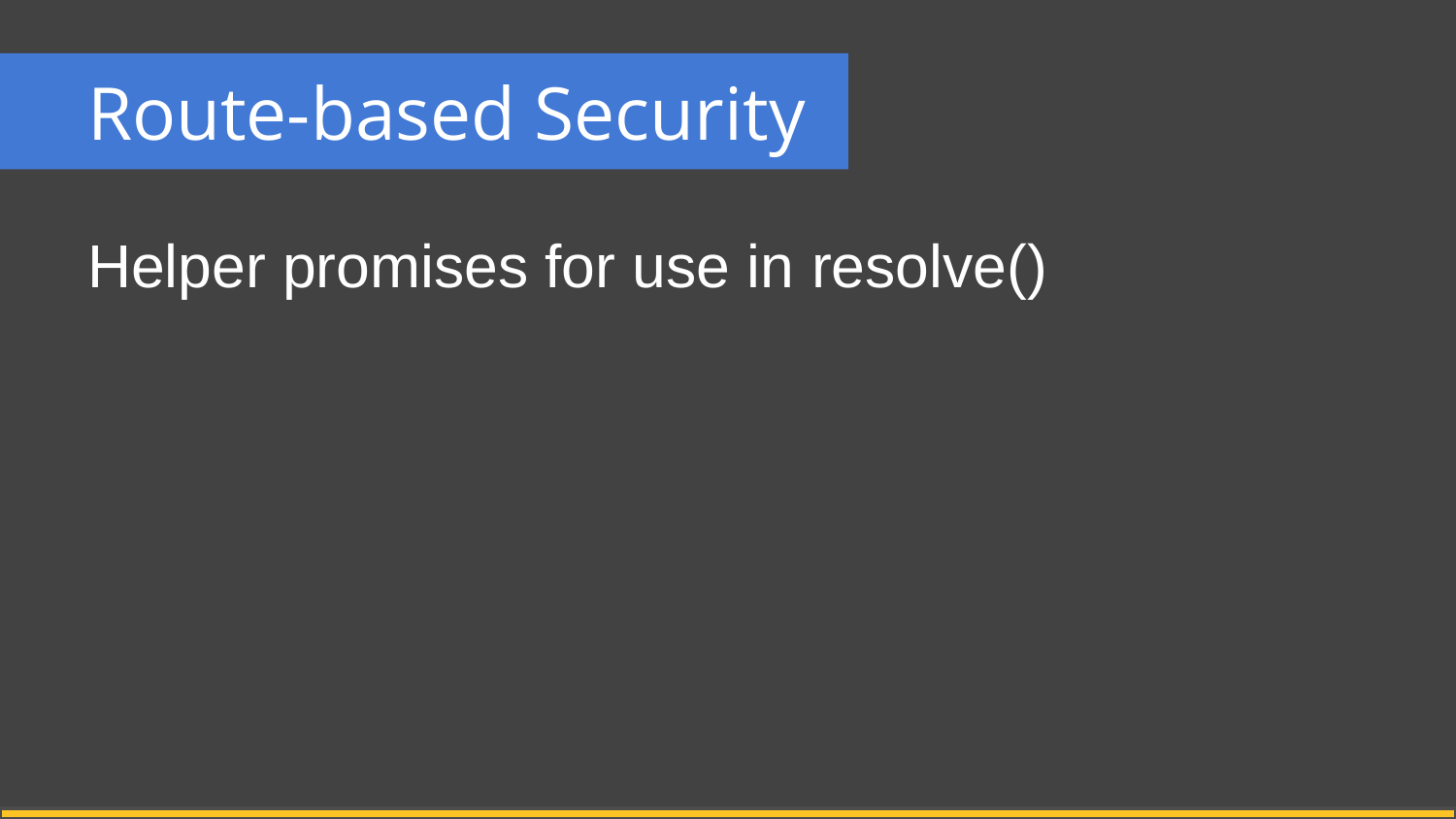

# Route-based Security

Helper promises for use in resolve()